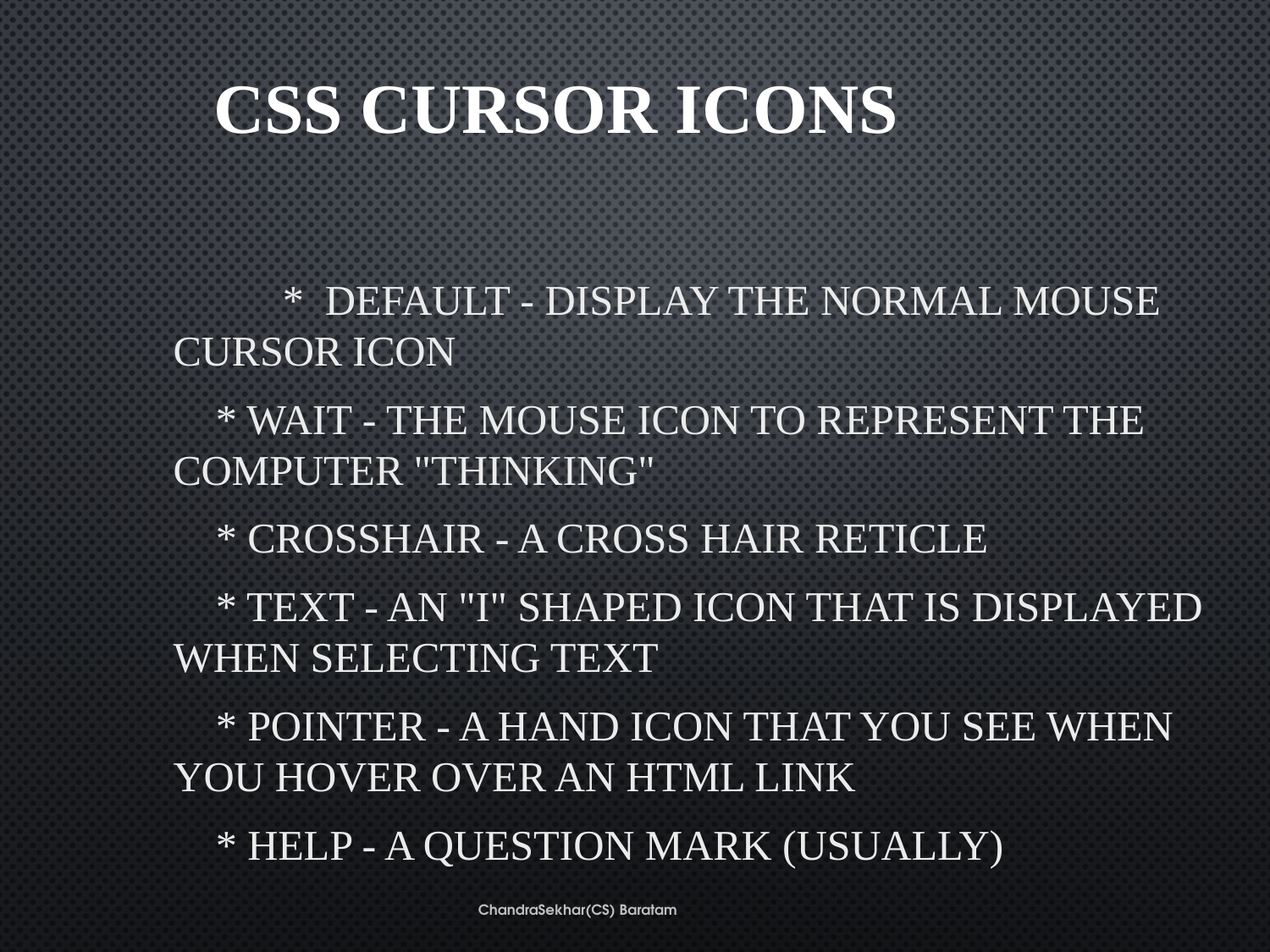

# CSS Cursor Icons

	*  default - Display the normal mouse cursor icon
    * wait - The mouse icon to represent the computer "thinking"
    * crosshair - A cross hair reticle
    * text - An "I" shaped icon that is displayed when selecting text
    * pointer - A hand icon that you see when you hover over an HTML link
    * help - A question mark (usually)

ChandraSekhar(CS) Baratam